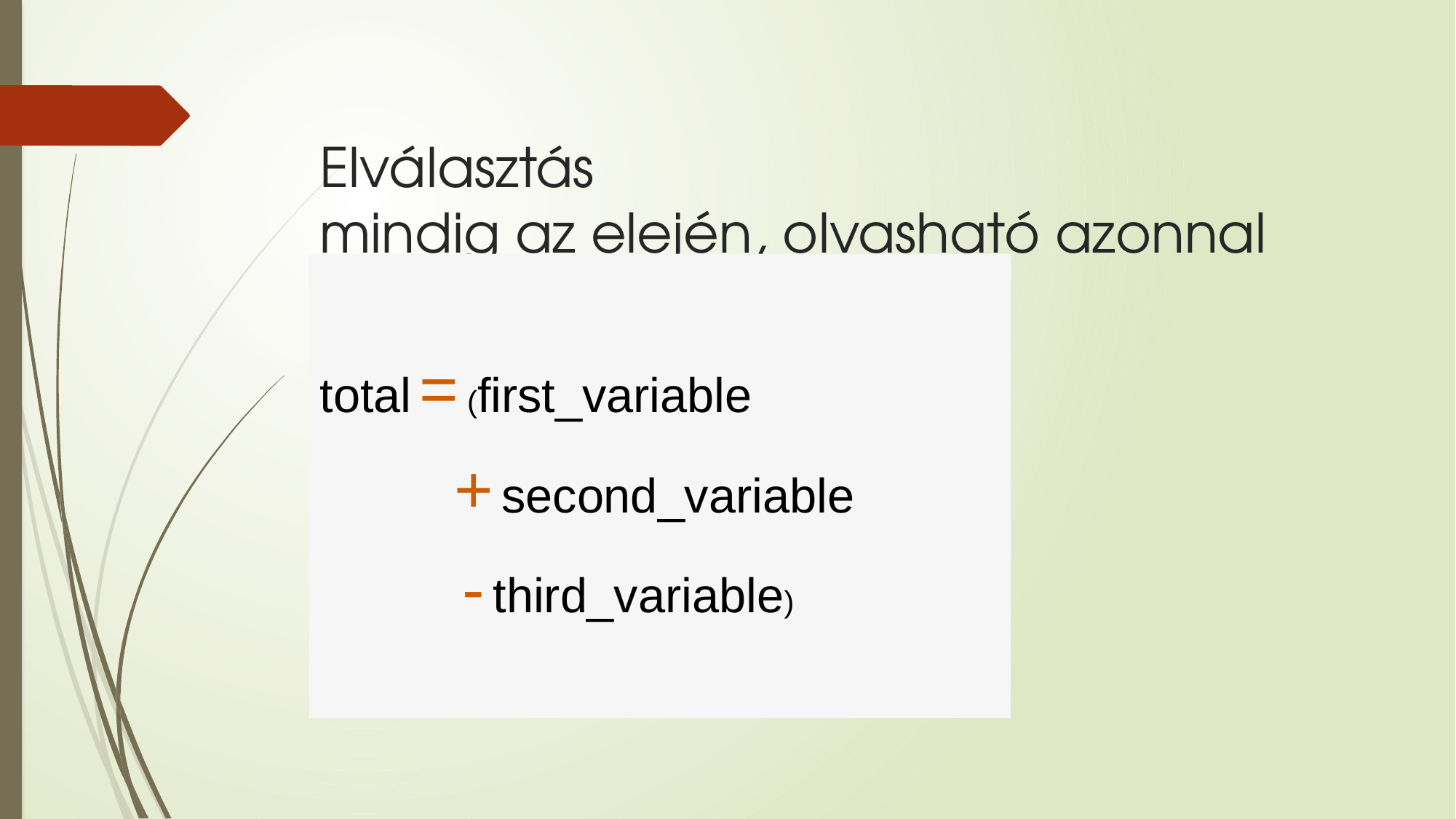

# Elválasztás mindig az elején, olvasható azonnal
total = (first_variable
	   + second_variable
	    - third_variable)